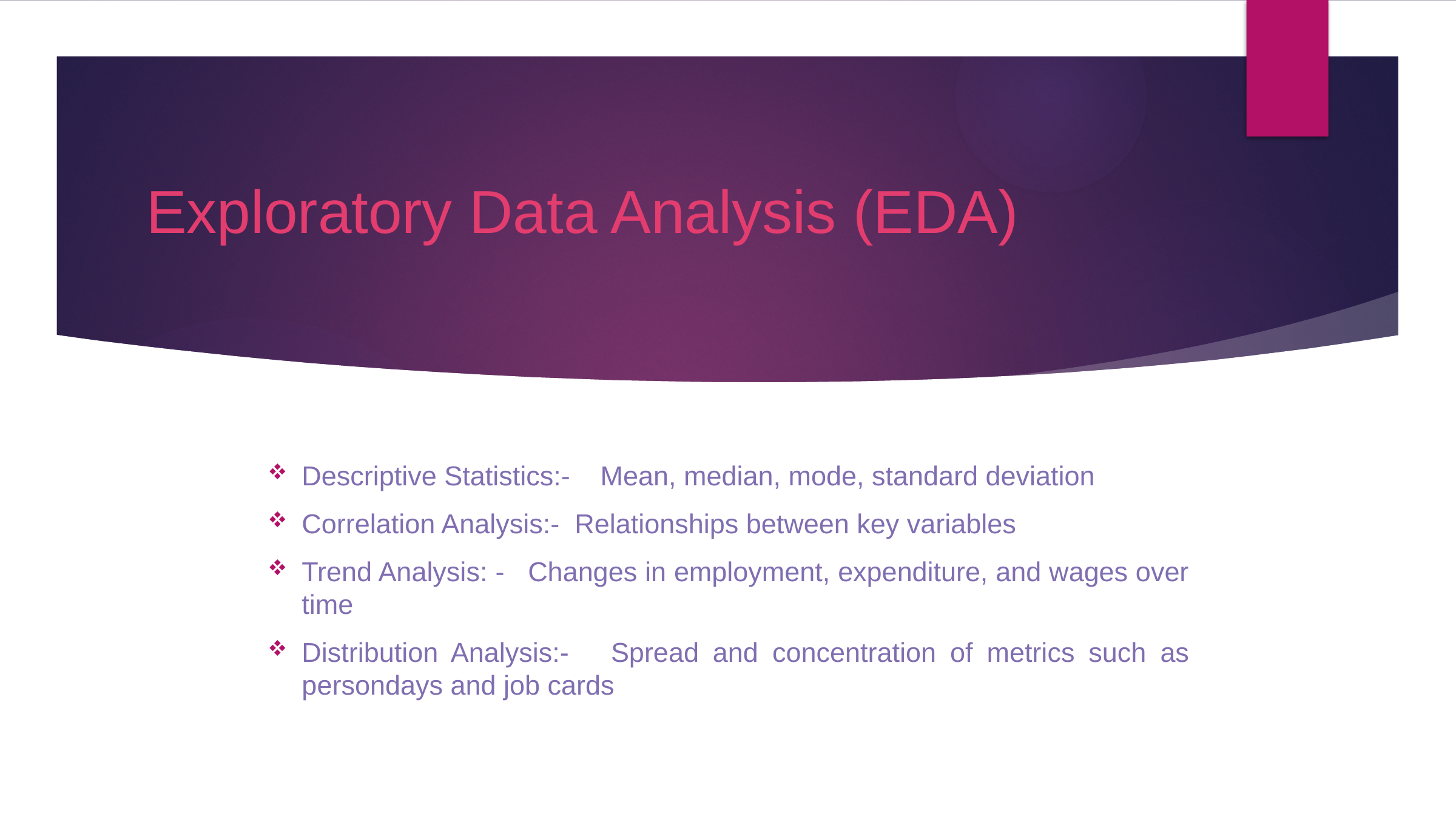

# Exploratory Data Analysis (EDA)
Descriptive Statistics:-    Mean, median, mode, standard deviation
Correlation Analysis:-  Relationships between key variables
Trend Analysis: -   Changes in employment, expenditure, and wages over time
Distribution Analysis:-   Spread and concentration of metrics such as persondays and job cards